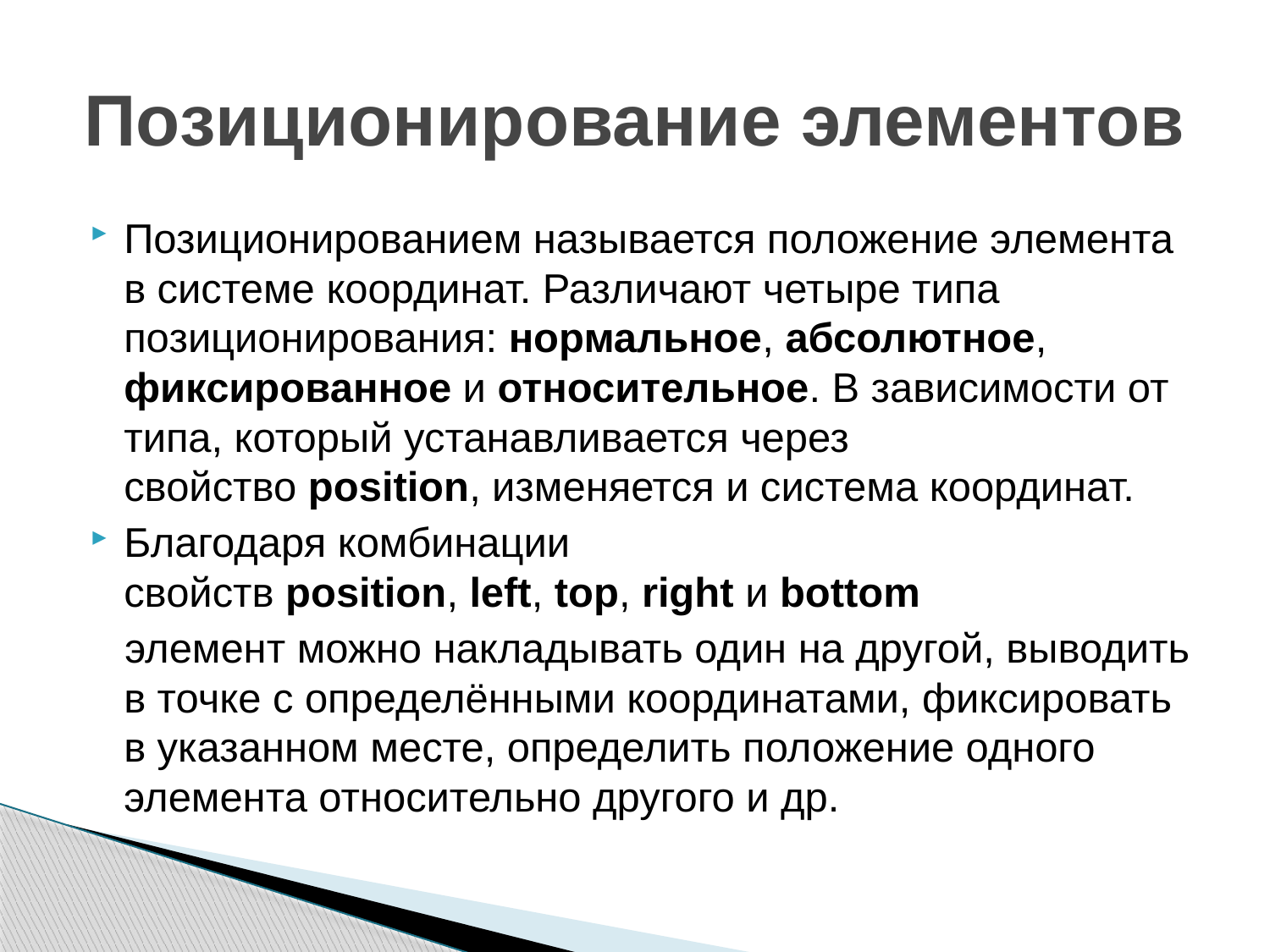

# Позиционирование элементов
Позиционированием называется положение элемента в системе координат. Различают четыре типа позиционирования: нормальное, абсолютное, фиксированное и относительное. В зависимости от типа, который устанавливается через свойство position, изменяется и система координат.
Благодаря комбинации свойств position, left, top, right и bottom
   элемент можно накладывать один на другой, выводить в точке с определёнными координатами, фиксировать в указанном месте, определить положение одного элемента относительно другого и др.